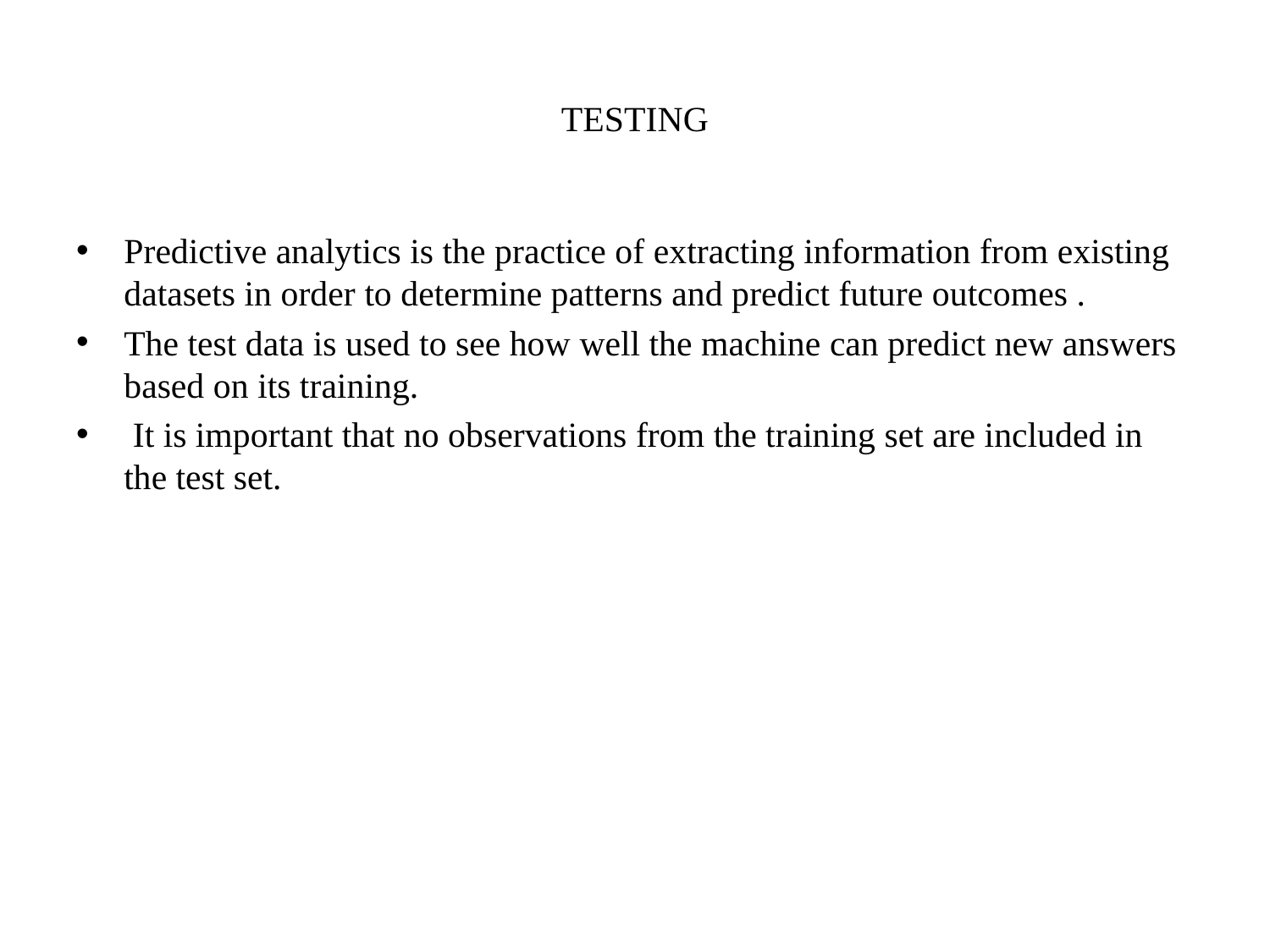

# TESTING
Predictive analytics is the practice of extracting information from existing datasets in order to determine patterns and predict future outcomes .
The test data is used to see how well the machine can predict new answers based on its training.
 It is important that no observations from the training set are included in the test set.